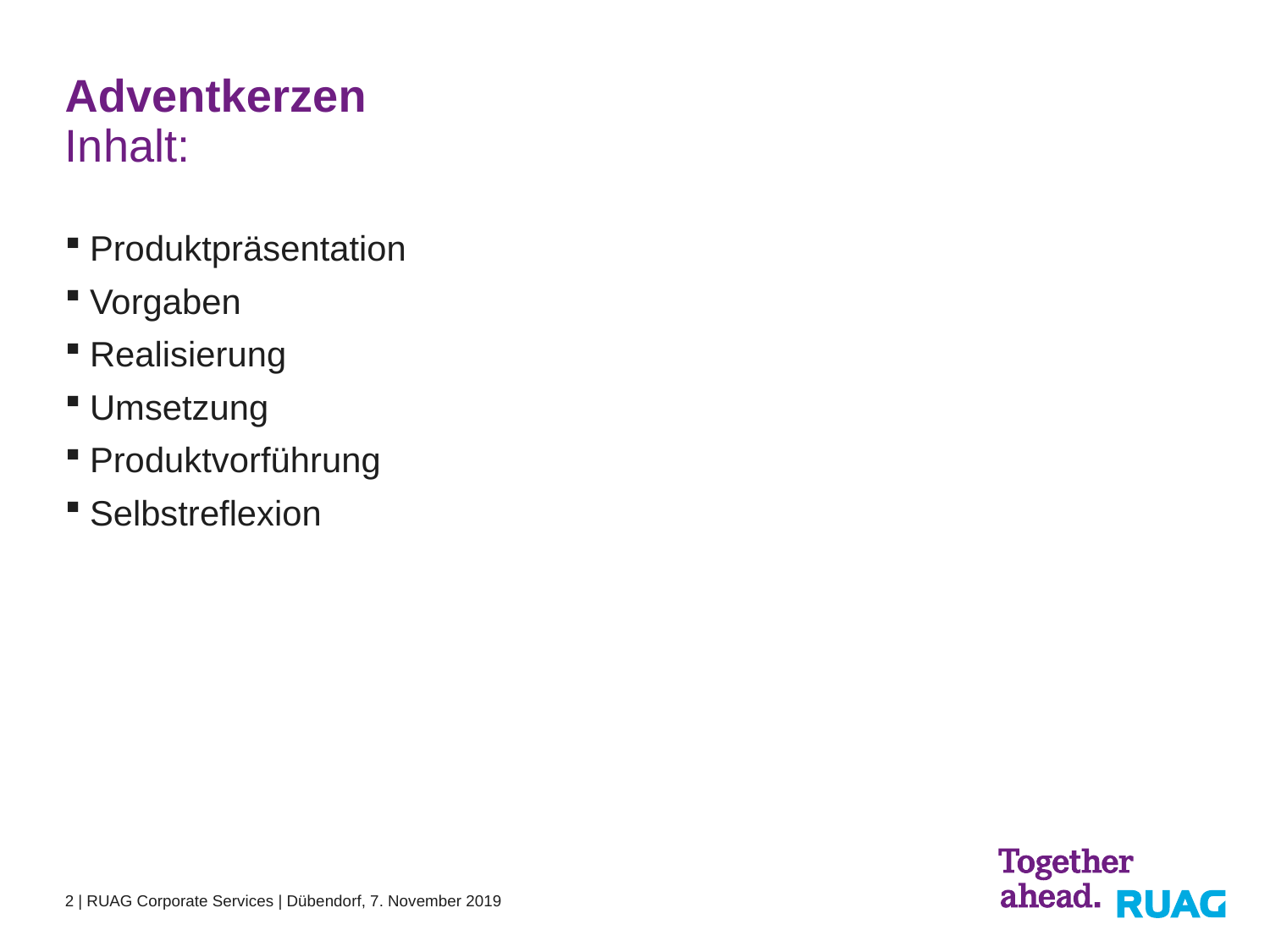

# Adventkerzen
Inhalt:
Produktpräsentation
Vorgaben
Realisierung
Umsetzung
Produktvorführung
Selbstreflexion